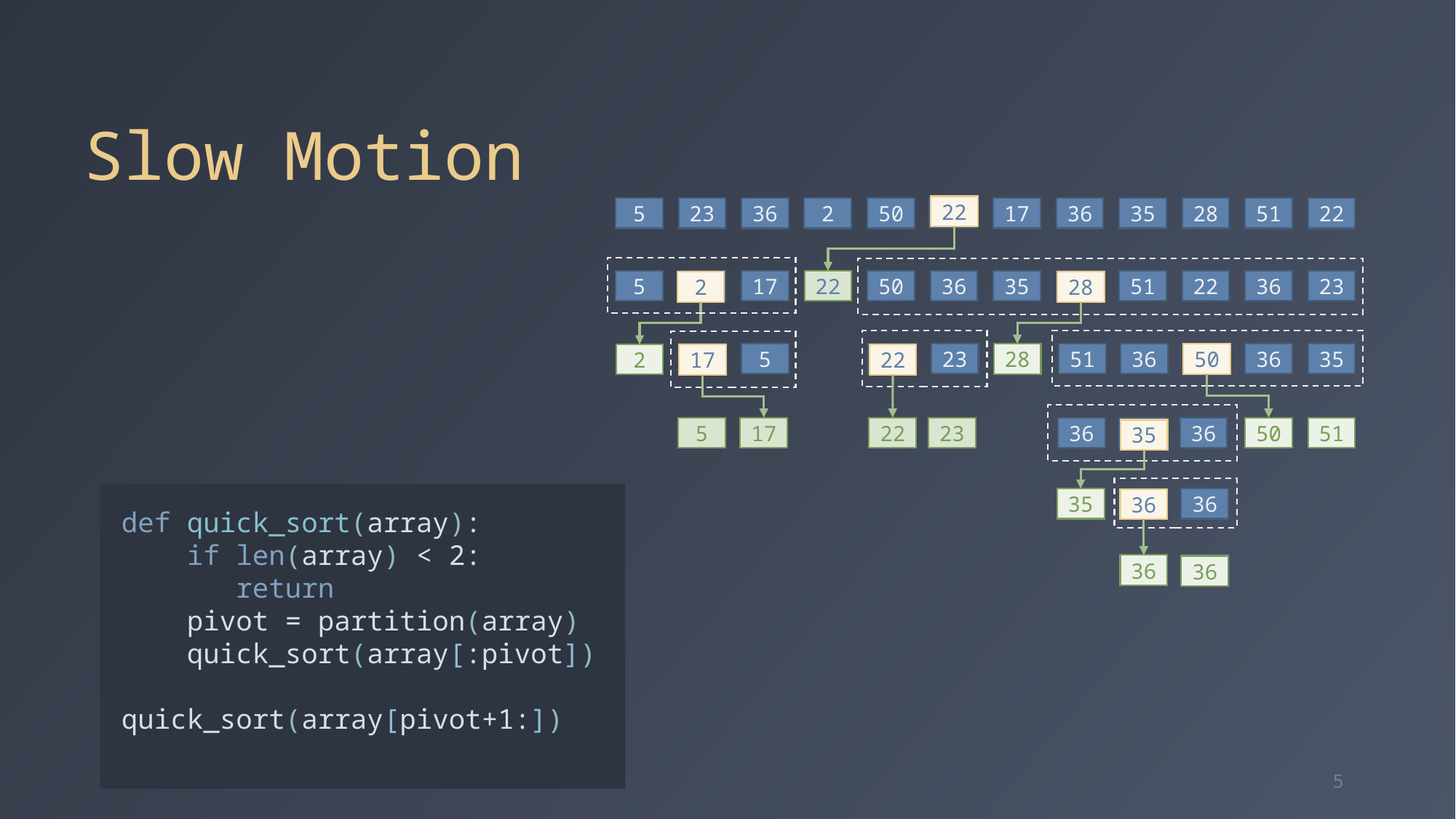

# Slow Motion
22
22
5
2
23
36
50
17
36
35
28
51
22

5
2
17
22
50
36
35
28
51
22
36
23
2
28

5
22
23
51
36
50
36
35
50
28
17
2
22
17

5
22
51
17
23
36
35
36
50
51
35

def quick_sort(array):
    if len(array) < 2:
       return
    pivot = partition(array)
    quick_sort(array[:pivot])
    quick_sort(array[pivot+1:])

35
36
36
36
36
36
36
5